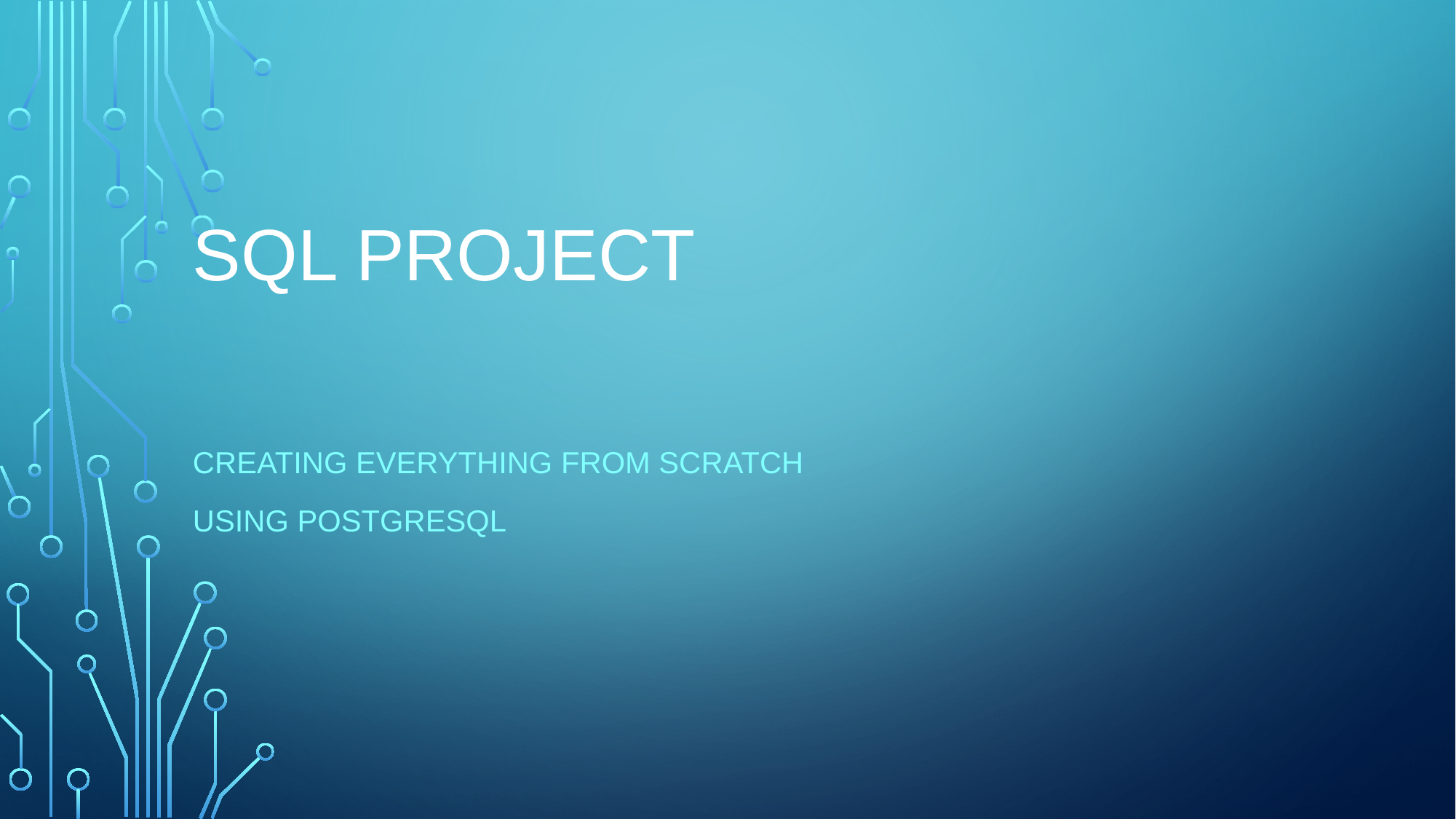

# SQL PROJECT
CREATING EVERYTHING FROM SCRATCH
USING POSTGRESQL